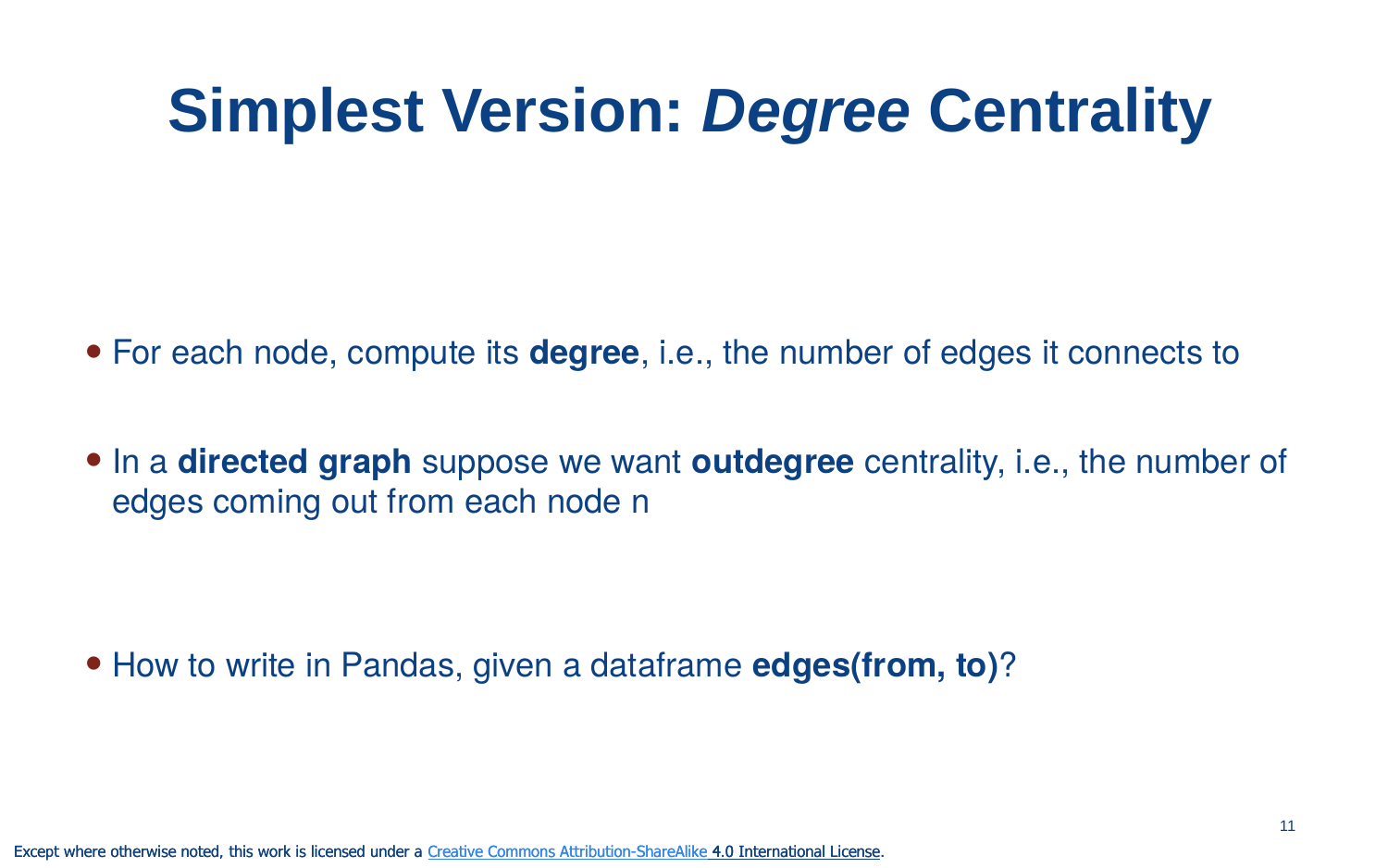

# Simplest Version: Degree Centrality
For each node, compute its degree, i.e., the number of edges it connects to

In a directed graph suppose we want outdegree centrality, i.e., the number of edges coming out from each node n

How to write in Pandas, given a dataframe edges(from, to)?
11